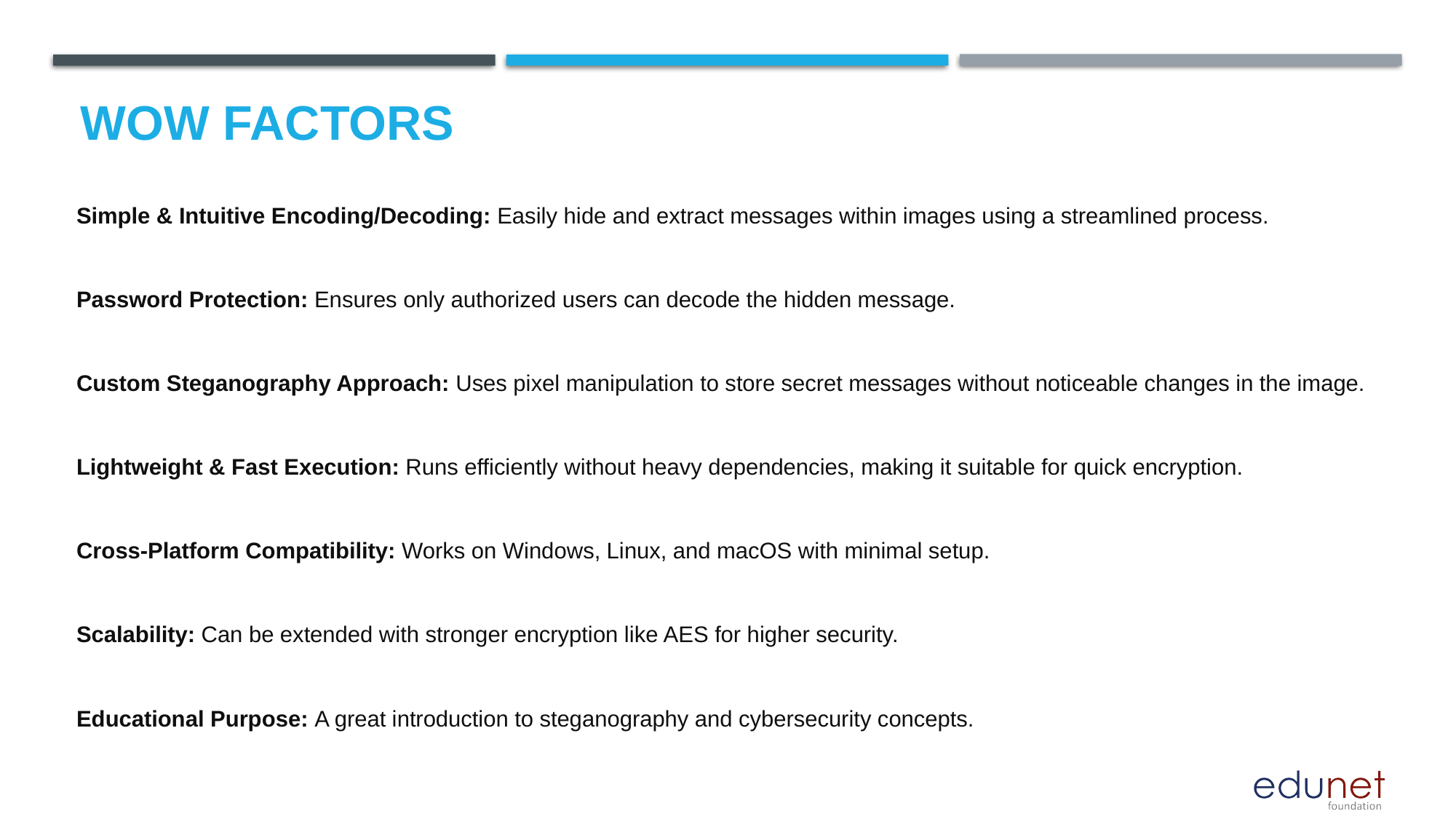

# Wow factors
Simple & Intuitive Encoding/Decoding: Easily hide and extract messages within images using a streamlined process.

Password Protection: Ensures only authorized users can decode the hidden message.

Custom Steganography Approach: Uses pixel manipulation to store secret messages without noticeable changes in the image.

Lightweight & Fast Execution: Runs efficiently without heavy dependencies, making it suitable for quick encryption.

Cross-Platform Compatibility: Works on Windows, Linux, and macOS with minimal setup.

Scalability: Can be extended with stronger encryption like AES for higher security.

Educational Purpose: A great introduction to steganography and cybersecurity concepts.